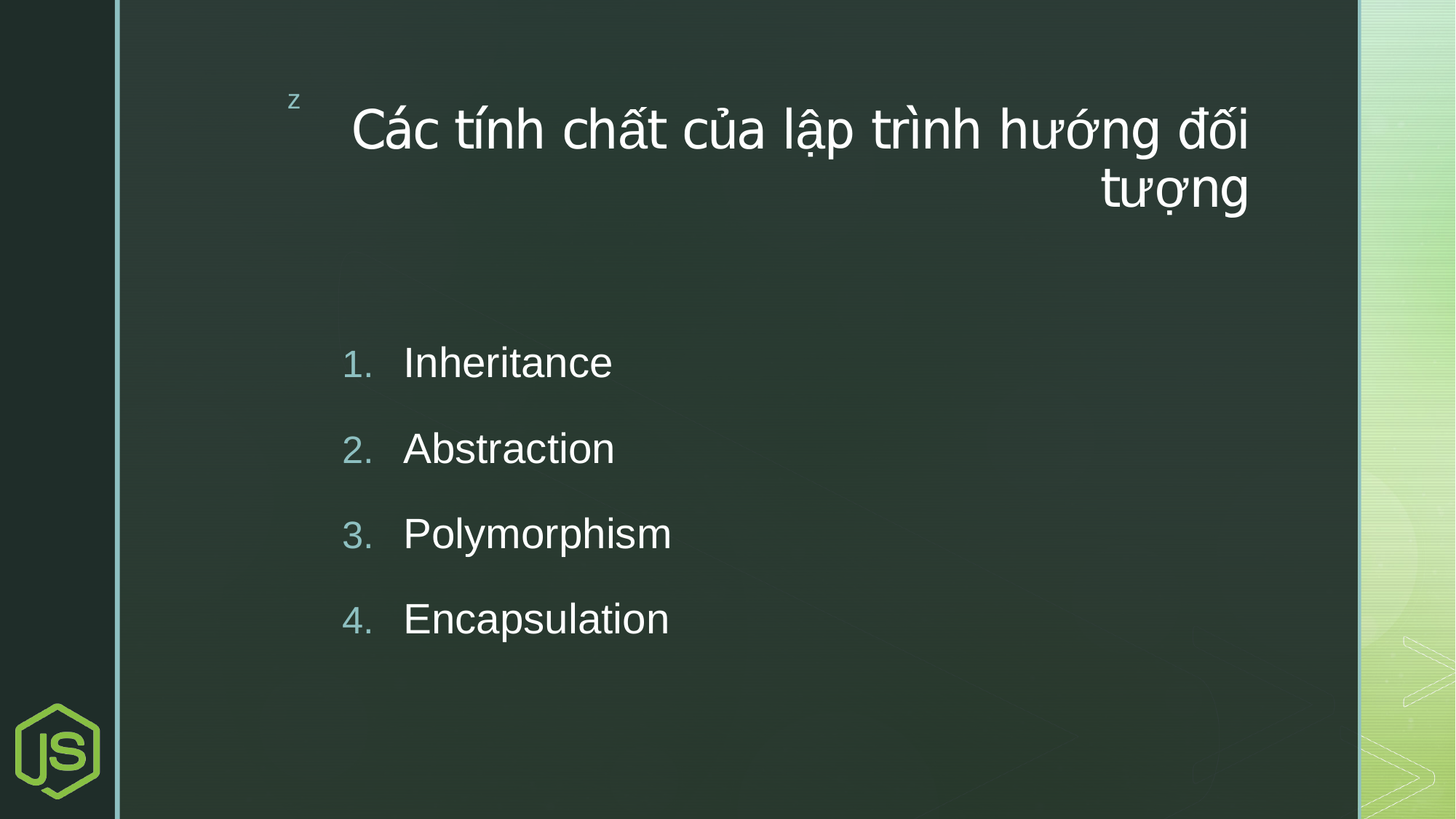

# Các tính chất của lập trình hướng đối tượng
Inheritance
Abstraction
Polymorphism
Encapsulation